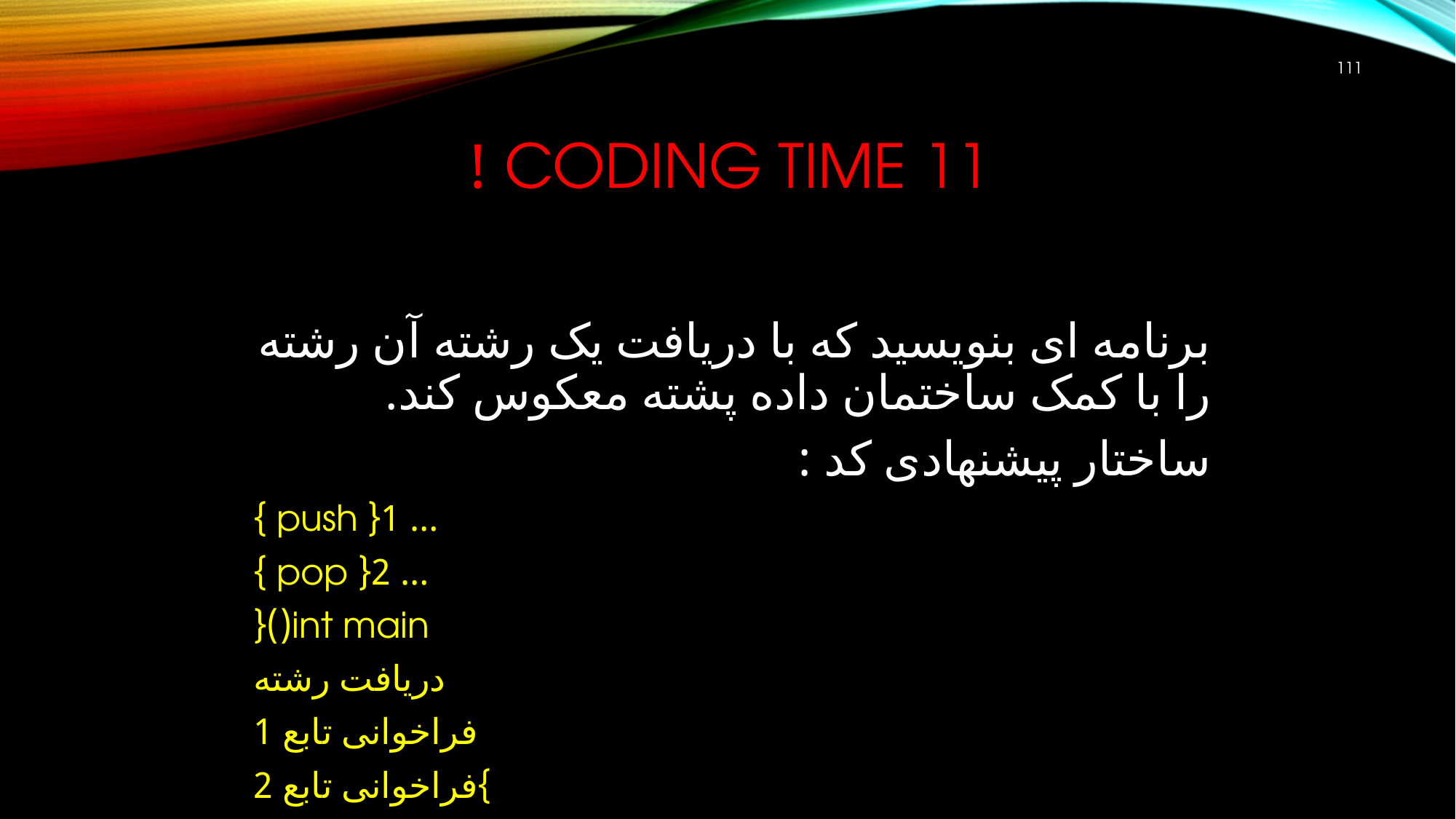

111
# CODING TIME 11 !
برنامه ای بنویسید که با دریافت یک رشته آن رشته را با کمک ساختمان داده پشته معکوس کند.
ساختار پیشنهادی کد :
… 1{ push }
… 2{ pop }
int main(){
دریافت رشته
فراخوانی تابع 1
 }فراخوانی تابع 2